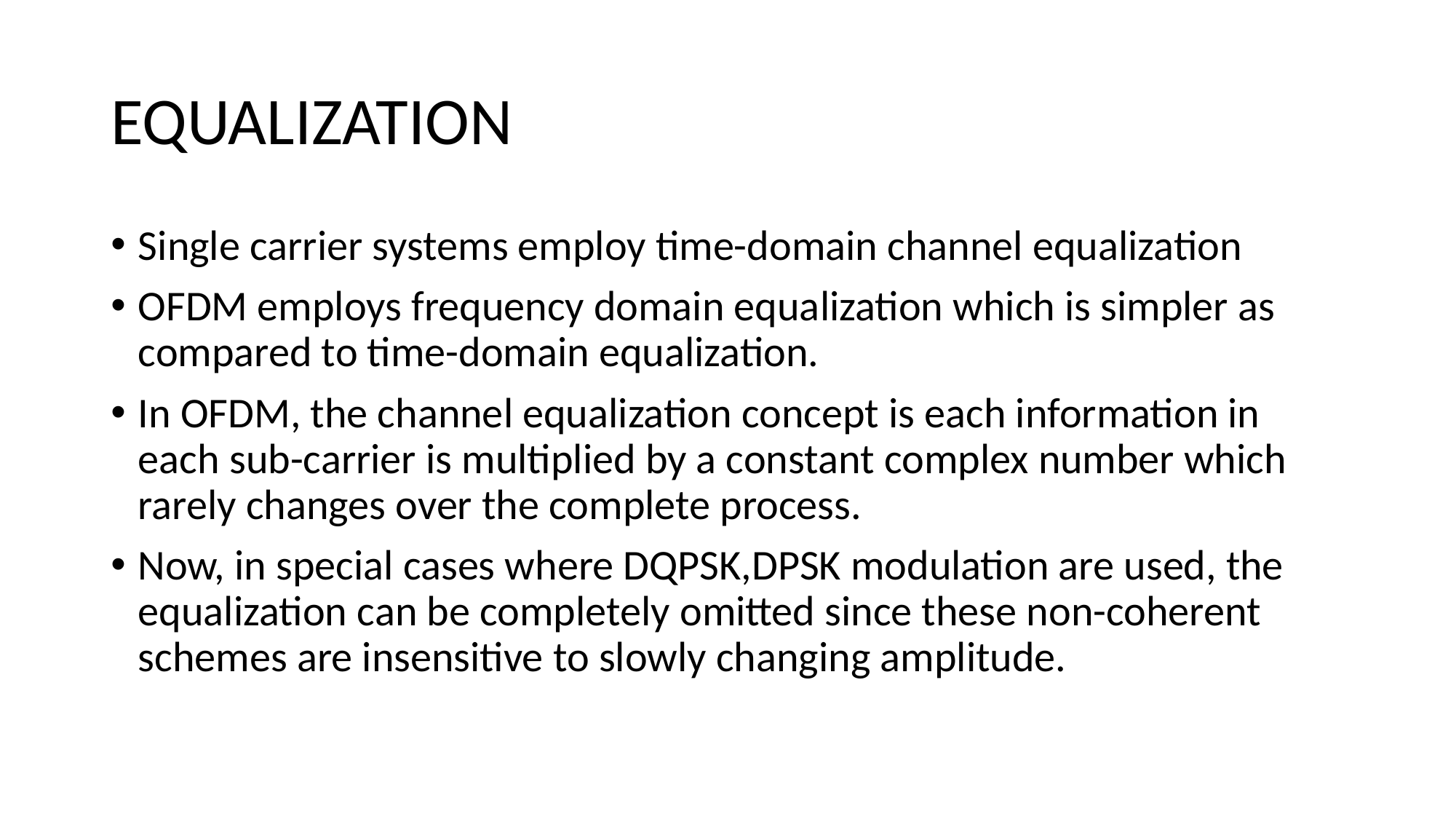

# EQUALIZATION
Single carrier systems employ time-domain channel equalization
OFDM employs frequency domain equalization which is simpler as compared to time-domain equalization.
In OFDM, the channel equalization concept is each information in each sub-carrier is multiplied by a constant complex number which rarely changes over the complete process.
Now, in special cases where DQPSK,DPSK modulation are used, the equalization can be completely omitted since these non-coherent schemes are insensitive to slowly changing amplitude.